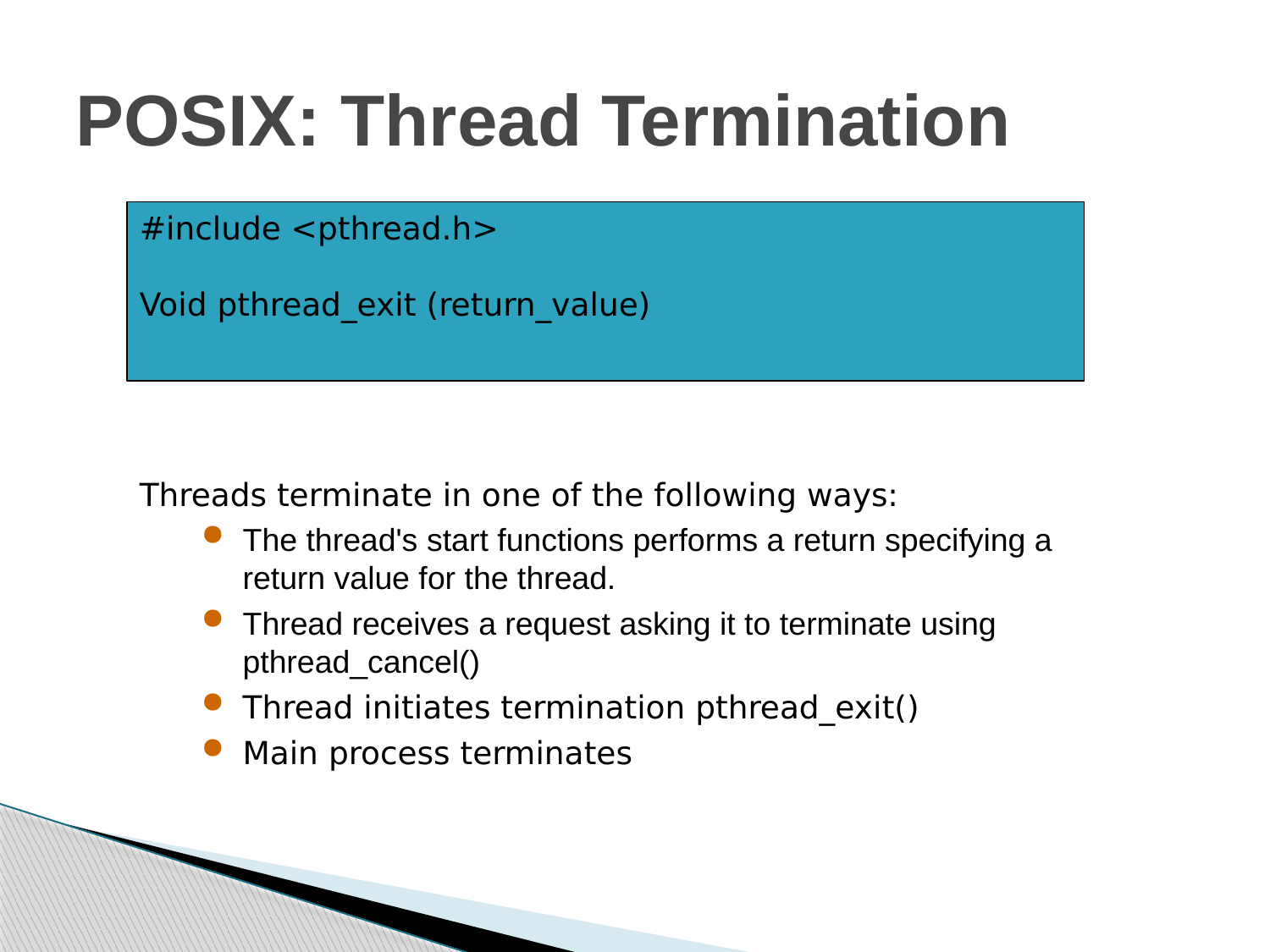

# POSIX: Thread Termination

#include <pthread.h>

Void pthread_exit (return_value)

Threads terminate in one of the following ways:
The thread's start functions performs a return specifying a return value for the thread.
Thread receives a request asking it to terminate using pthread_cancel()
Thread initiates termination pthread_exit()
Main process terminates